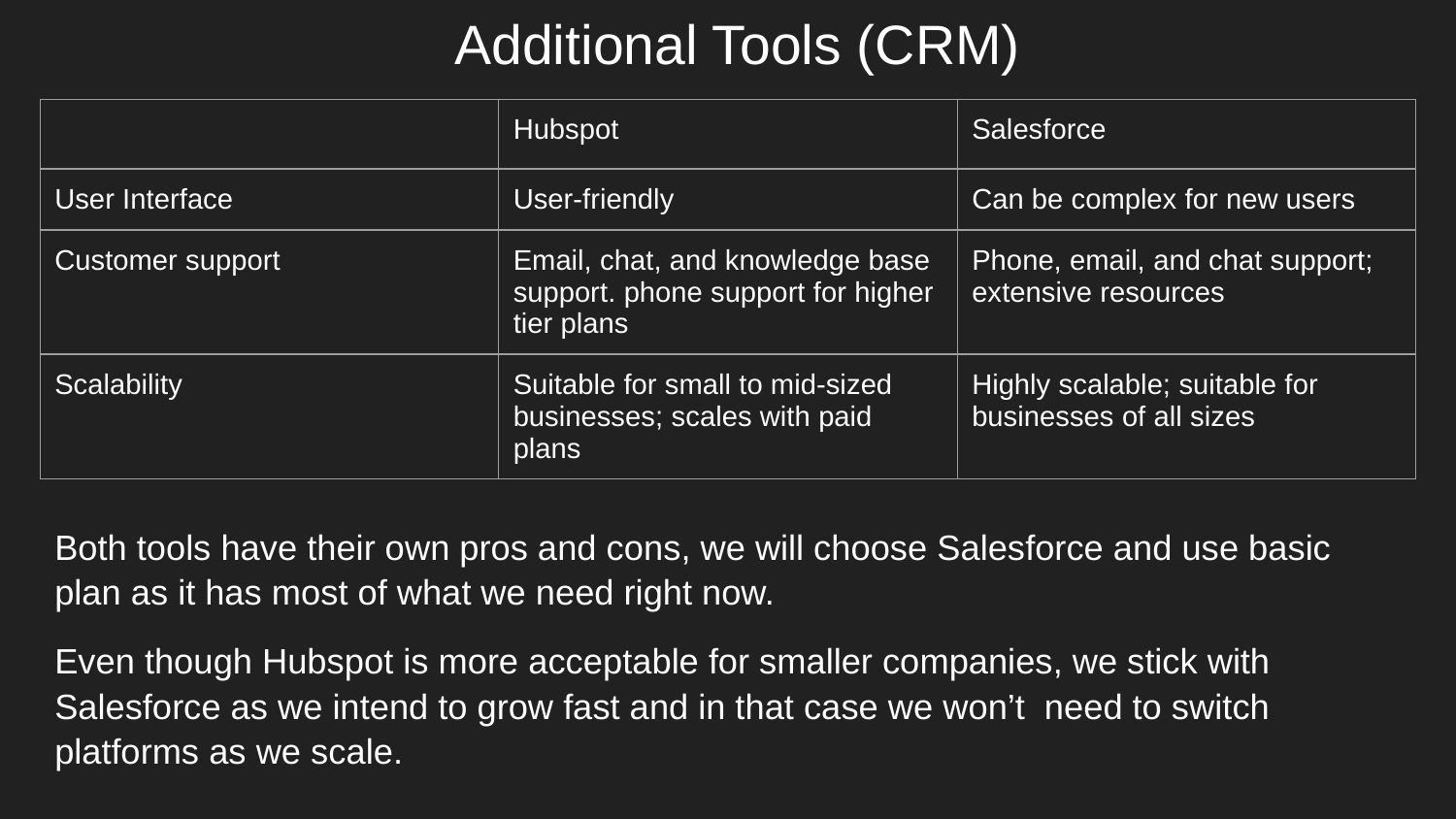

# Additional Tools (CRM)
|  | Hubspot | Salesforce |
| --- | --- | --- |
| User Interface | User-friendly | Can be complex for new users |
| Customer support | Email, chat, and knowledge base support. phone support for higher tier plans | Phone, email, and chat support; extensive resources |
| Scalability | Suitable for small to mid-sized businesses; scales with paid plans | Highly scalable; suitable for businesses of all sizes |
Both tools have their own pros and cons, we will choose Salesforce and use basic plan as it has most of what we need right now.
Even though Hubspot is more acceptable for smaller companies, we stick with Salesforce as we intend to grow fast and in that case we won’t  need to switch platforms as we scale.